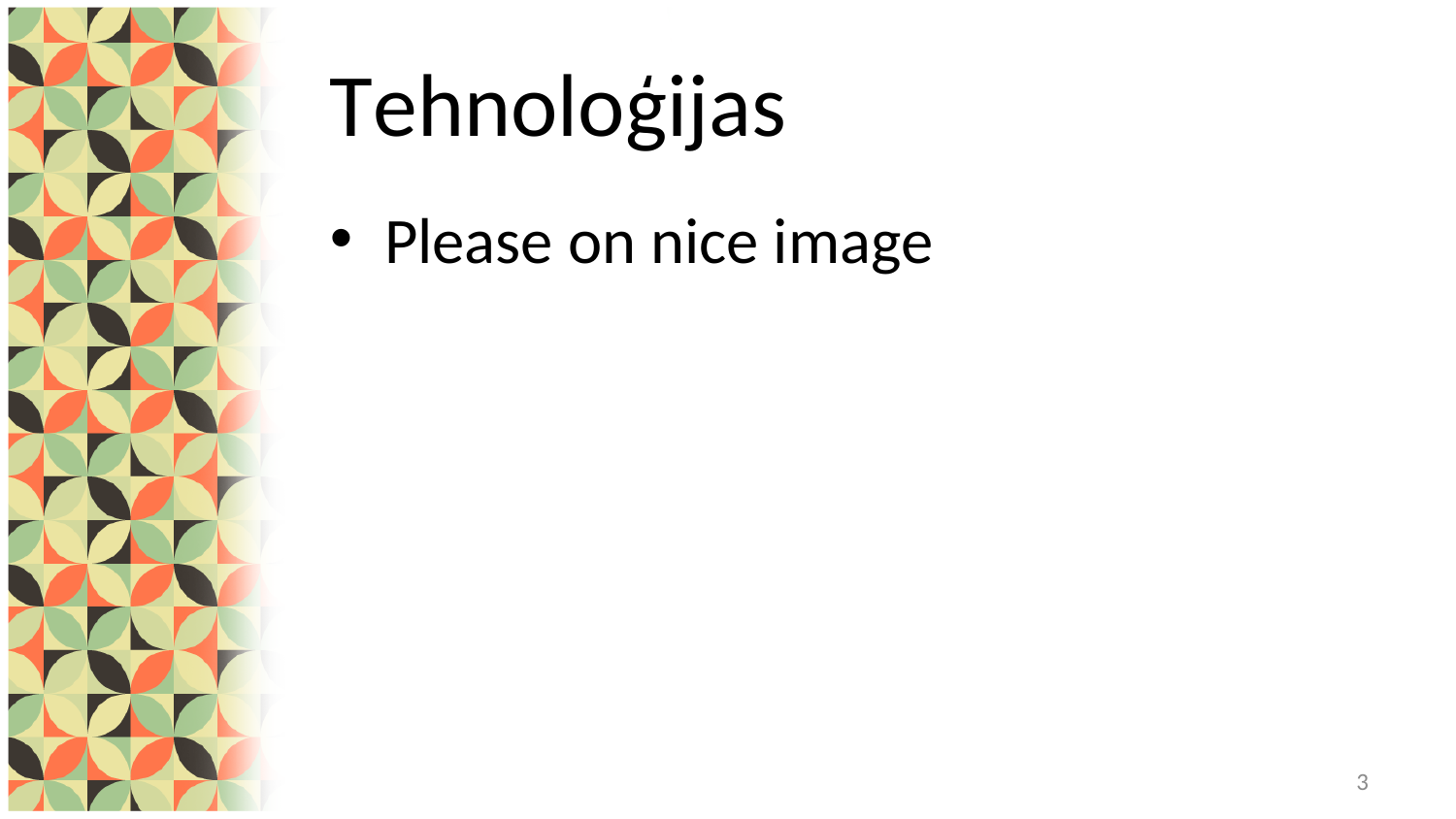

# Tehnoloģijas
Please on nice image
3